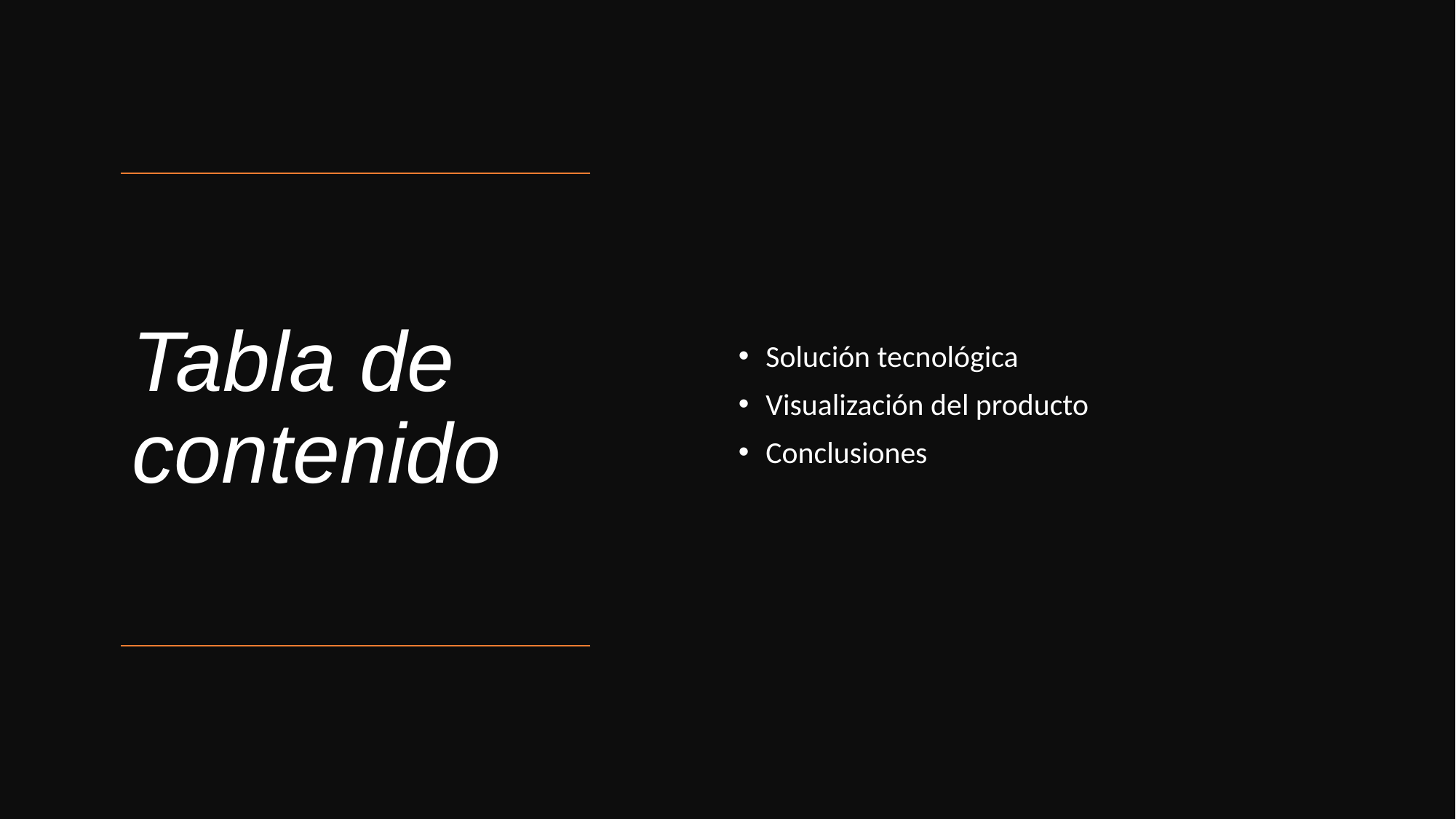

Solución tecnológica
Visualización del producto
Conclusiones
# Tabla de contenido